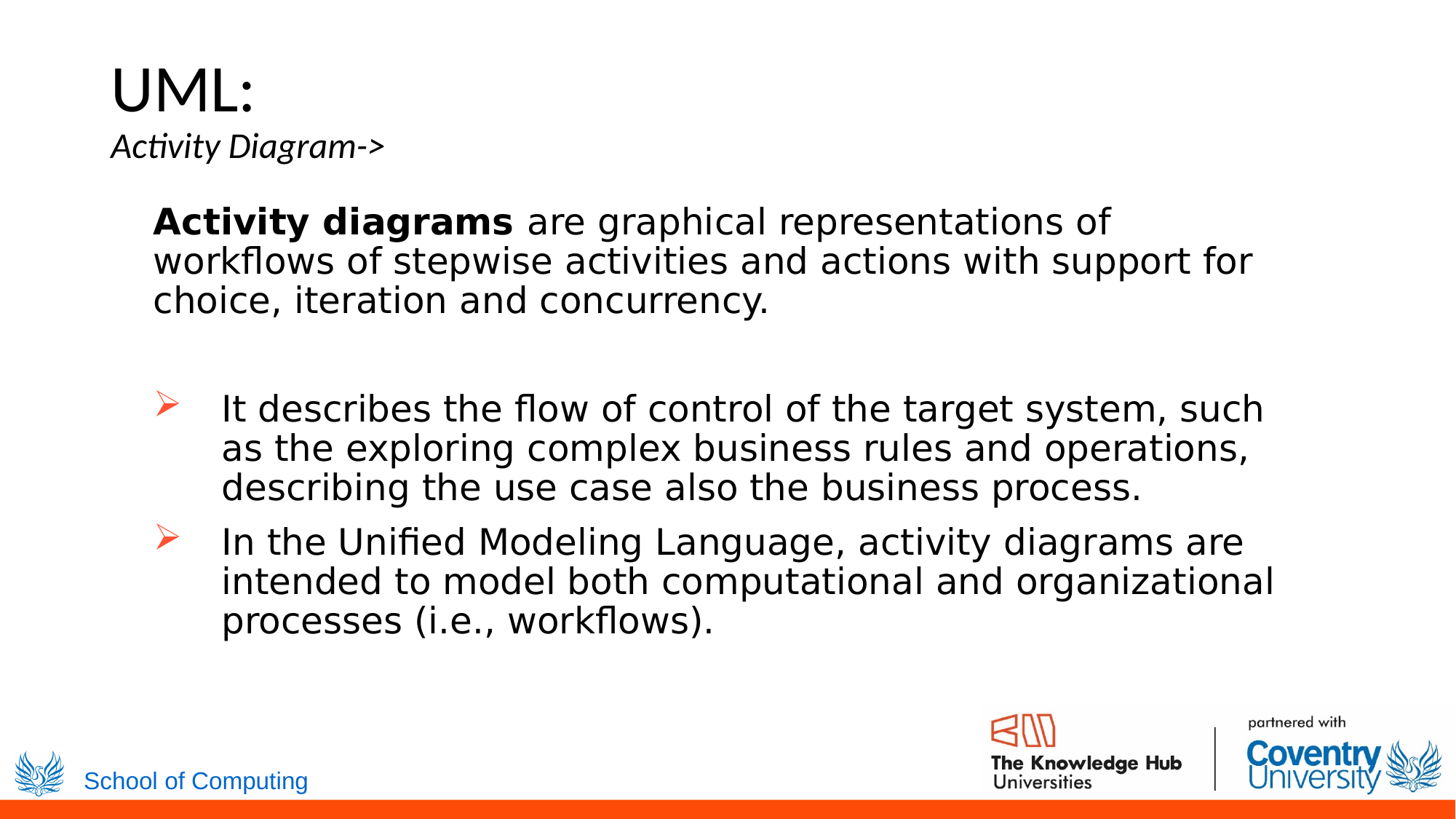

# UML: Activity Diagram->
Activity diagrams are graphical representations of workflows of stepwise activities and actions with support for choice, iteration and concurrency.

It describes the flow of control of the target system, such as the exploring complex business rules and operations, describing the use case also the business process.
In the Unified Modeling Language, activity diagrams are intended to model both computational and organizational processes (i.e., workflows).